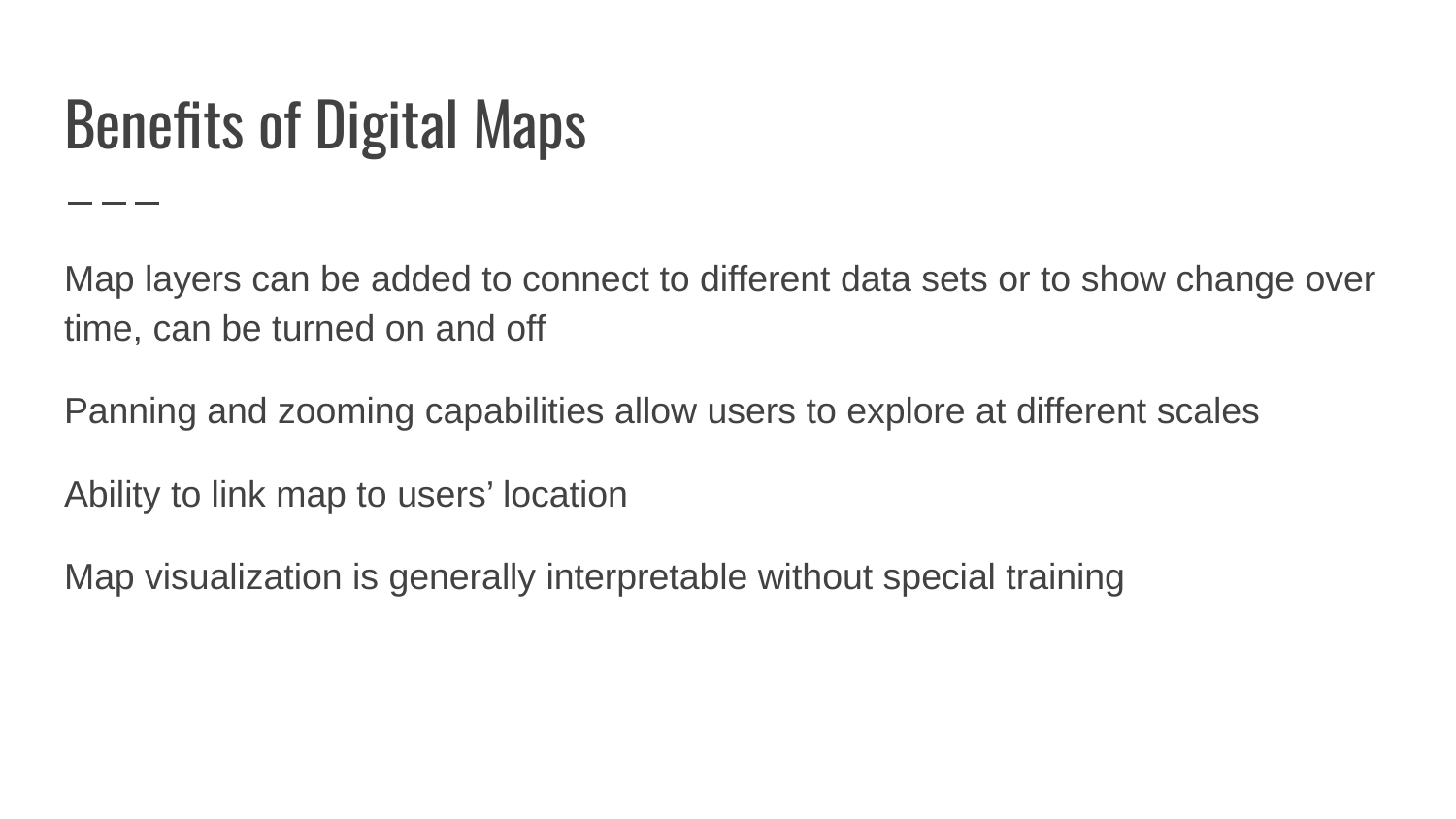

# Benefits of Digital Maps
Map layers can be added to connect to different data sets or to show change over time, can be turned on and off
Panning and zooming capabilities allow users to explore at different scales
Ability to link map to users’ location
Map visualization is generally interpretable without special training